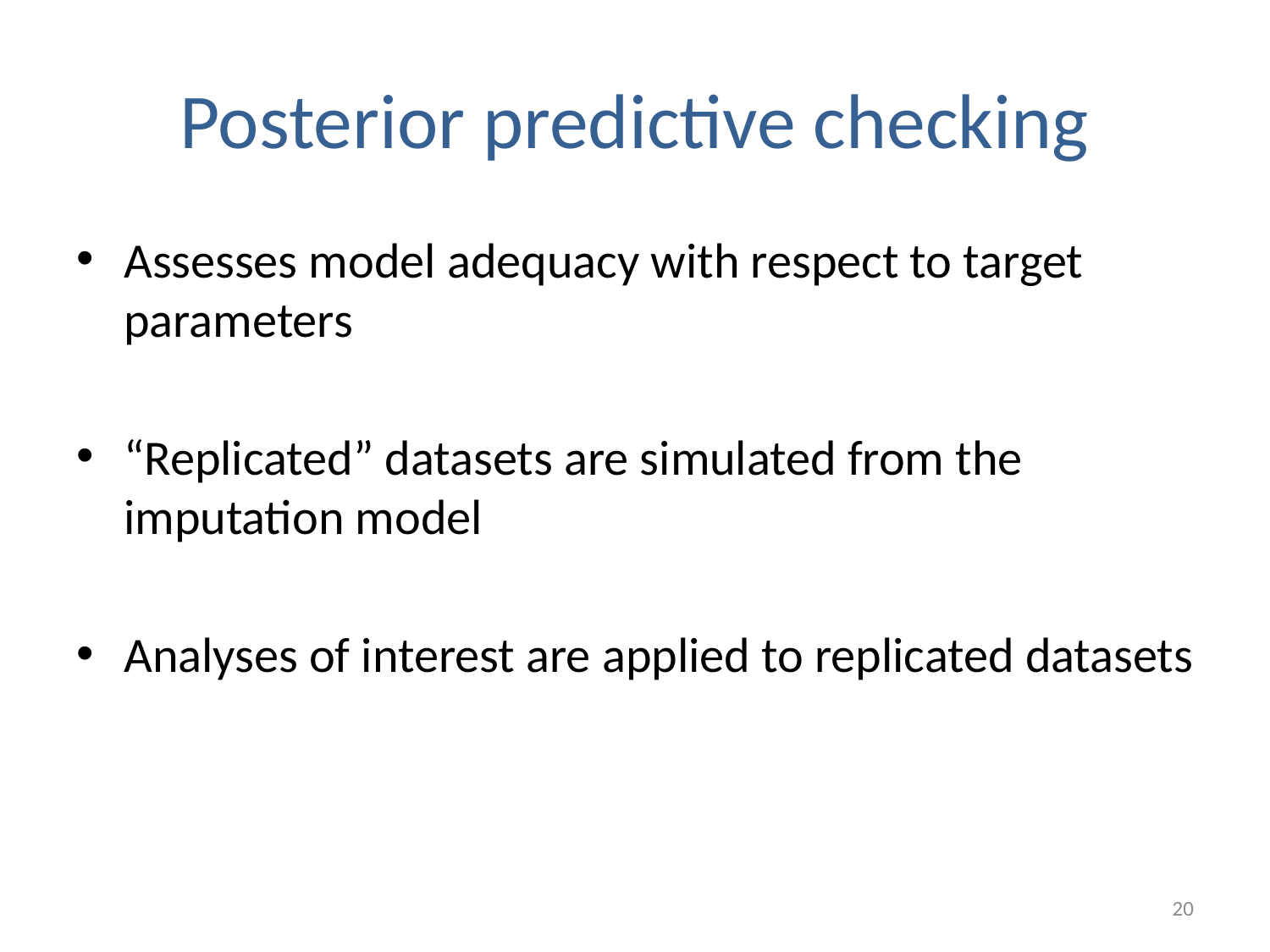

# Posterior predictive checking
Assesses model adequacy with respect to target parameters

“Replicated” datasets are simulated from the imputation model

Analyses of interest are applied to replicated datasets
20